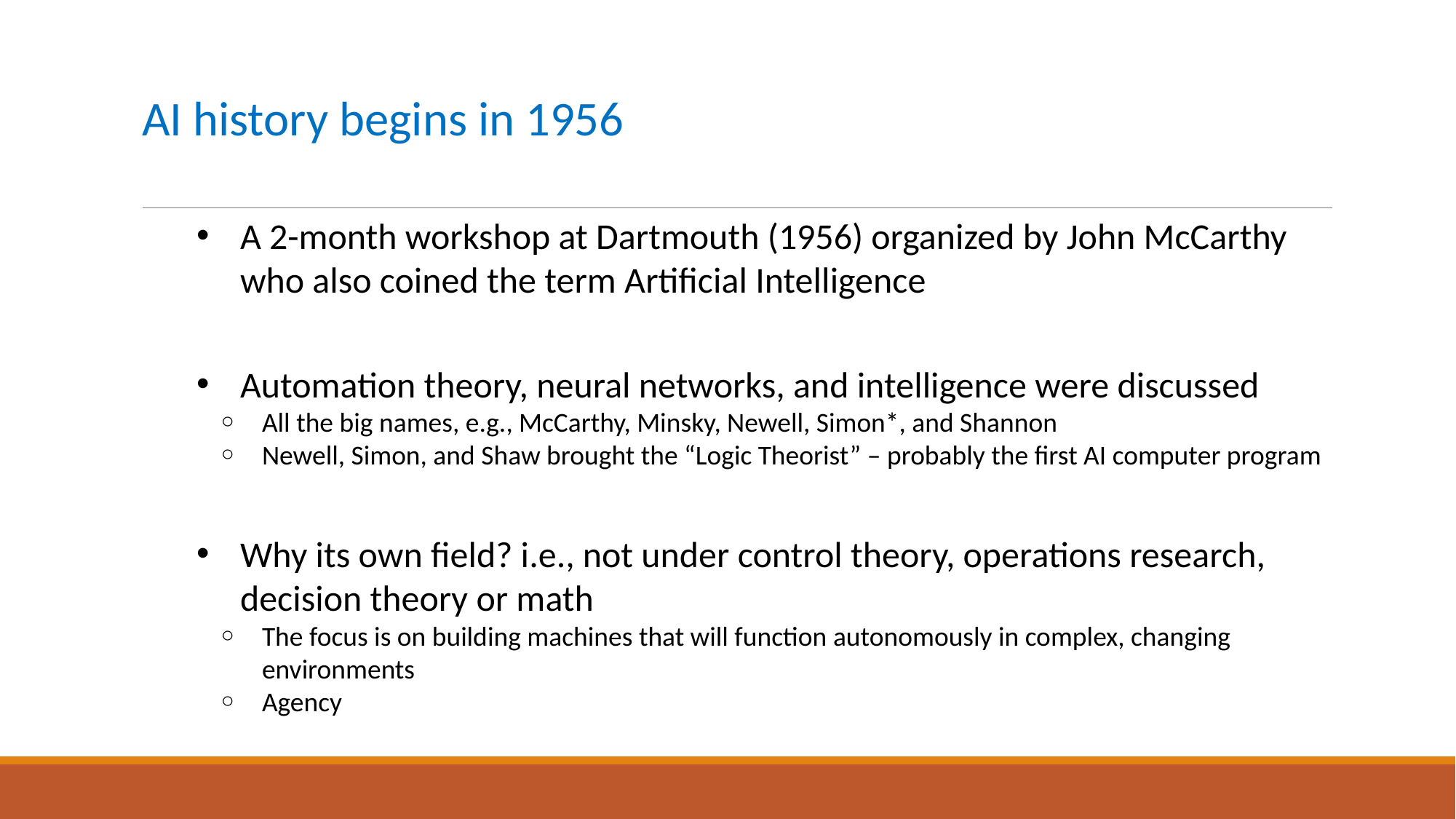

# AI history begins in 1956
A 2-month workshop at Dartmouth (1956) organized by John McCarthy who also coined the term Artificial Intelligence

Automation theory, neural networks, and intelligence were discussed
All the big names, e.g., McCarthy, Minsky, Newell, Simon*, and Shannon
Newell, Simon, and Shaw brought the “Logic Theorist” – probably the first AI computer program

Why its own field? i.e., not under control theory, operations research, decision theory or math
The focus is on building machines that will function autonomously in complex, changing environments
Agency